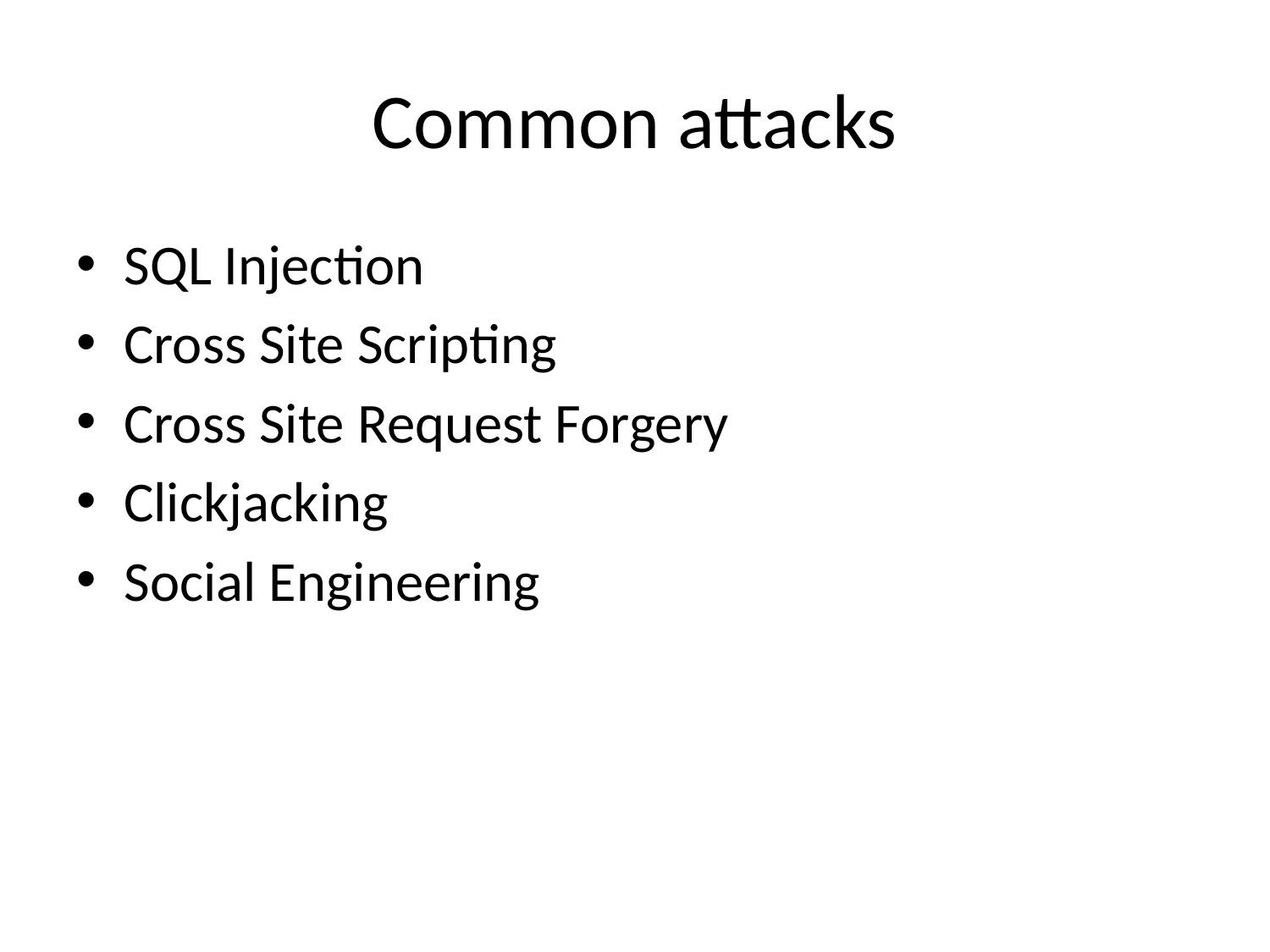

# Common attacks
SQL Injection
Cross Site Scripting
Cross Site Request Forgery
Clickjacking
Social Engineering